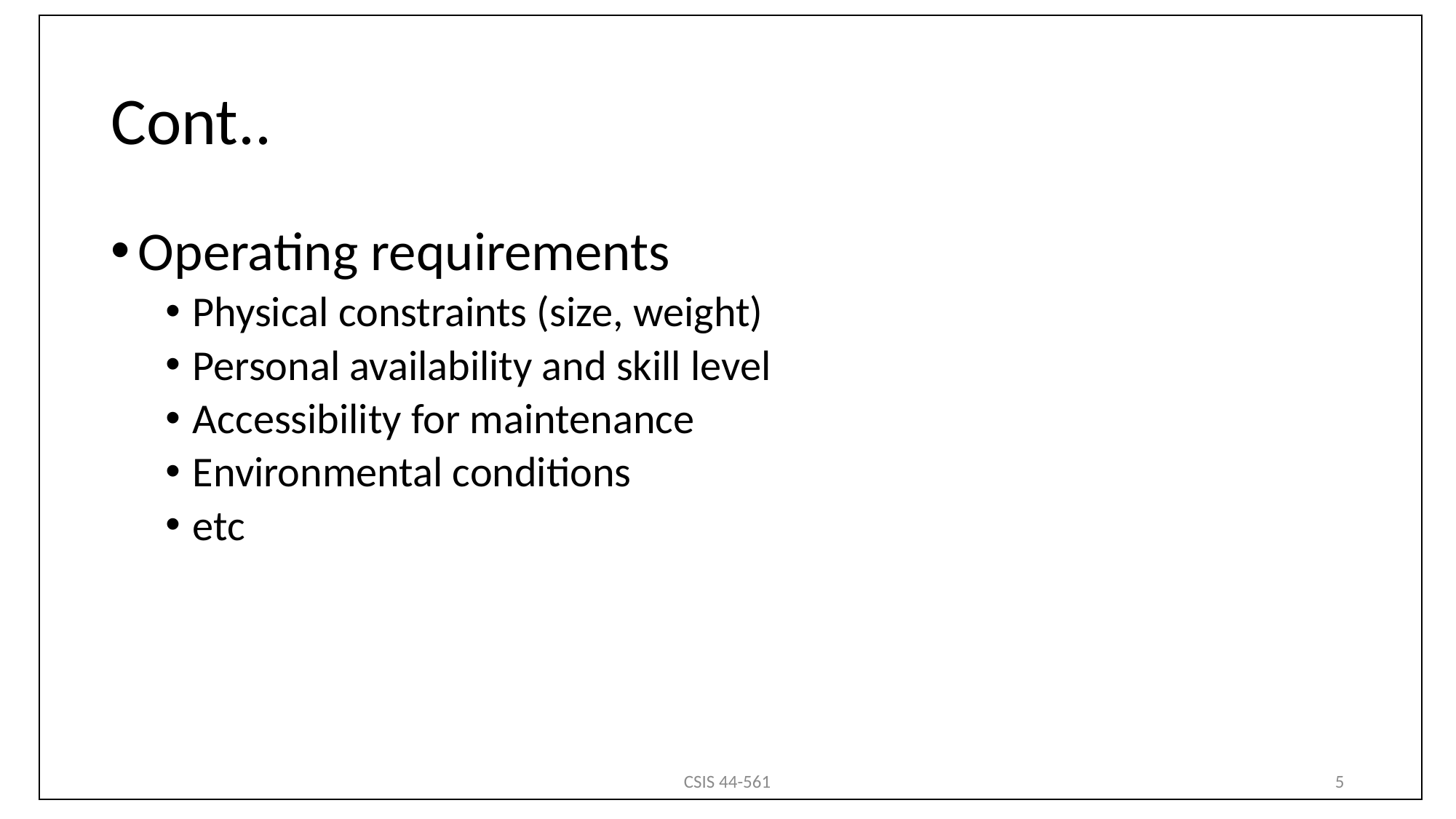

# Cont..
Operating requirements
Physical constraints (size, weight)
Personal availability and skill level
Accessibility for maintenance
Environmental conditions
etc
CSIS 44-561
5